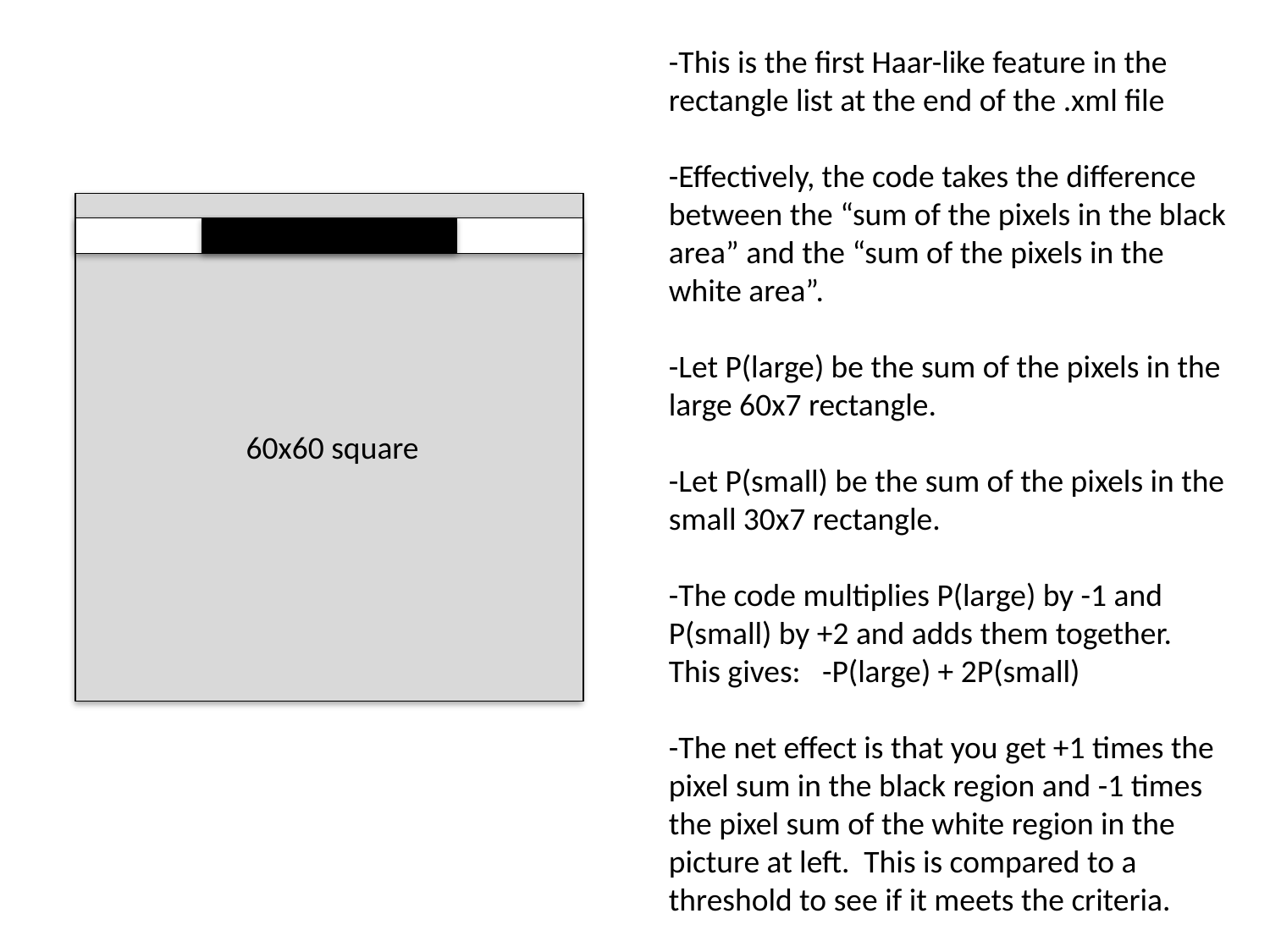

-This is the first Haar-like feature in the rectangle list at the end of the .xml file

-Effectively, the code takes the difference between the “sum of the pixels in the black area” and the “sum of the pixels in the white area”.

-Let P(large) be the sum of the pixels in the large 60x7 rectangle.

-Let P(small) be the sum of the pixels in the small 30x7 rectangle.

-The code multiplies P(large) by -1 and P(small) by +2 and adds them together.  This gives:   -P(large) + 2P(small)

-The net effect is that you get +1 times the pixel sum in the black region and -1 times the pixel sum of the white region in the picture at left.  This is compared to a threshold to see if it meets the criteria.

60x60 square